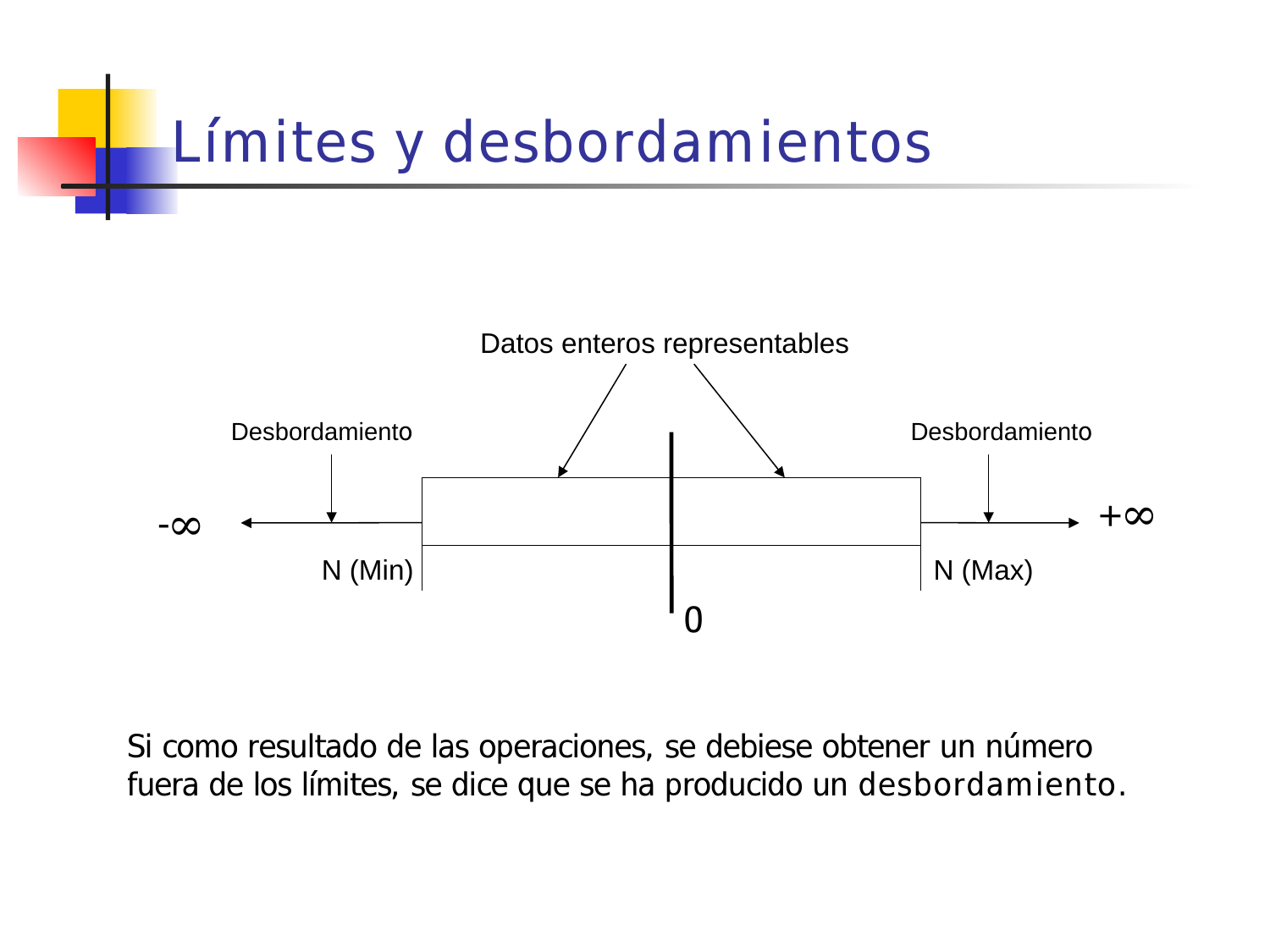

# Límites y desbordamientos

Datos enteros representables
Desbordamiento
Desbordamiento

+∞
-∞
N (Min)
N (Max)
0
Si como resultado de las operaciones, se debiese obtener un número fuera de los límites, se dice que se ha producido un desbordamiento.